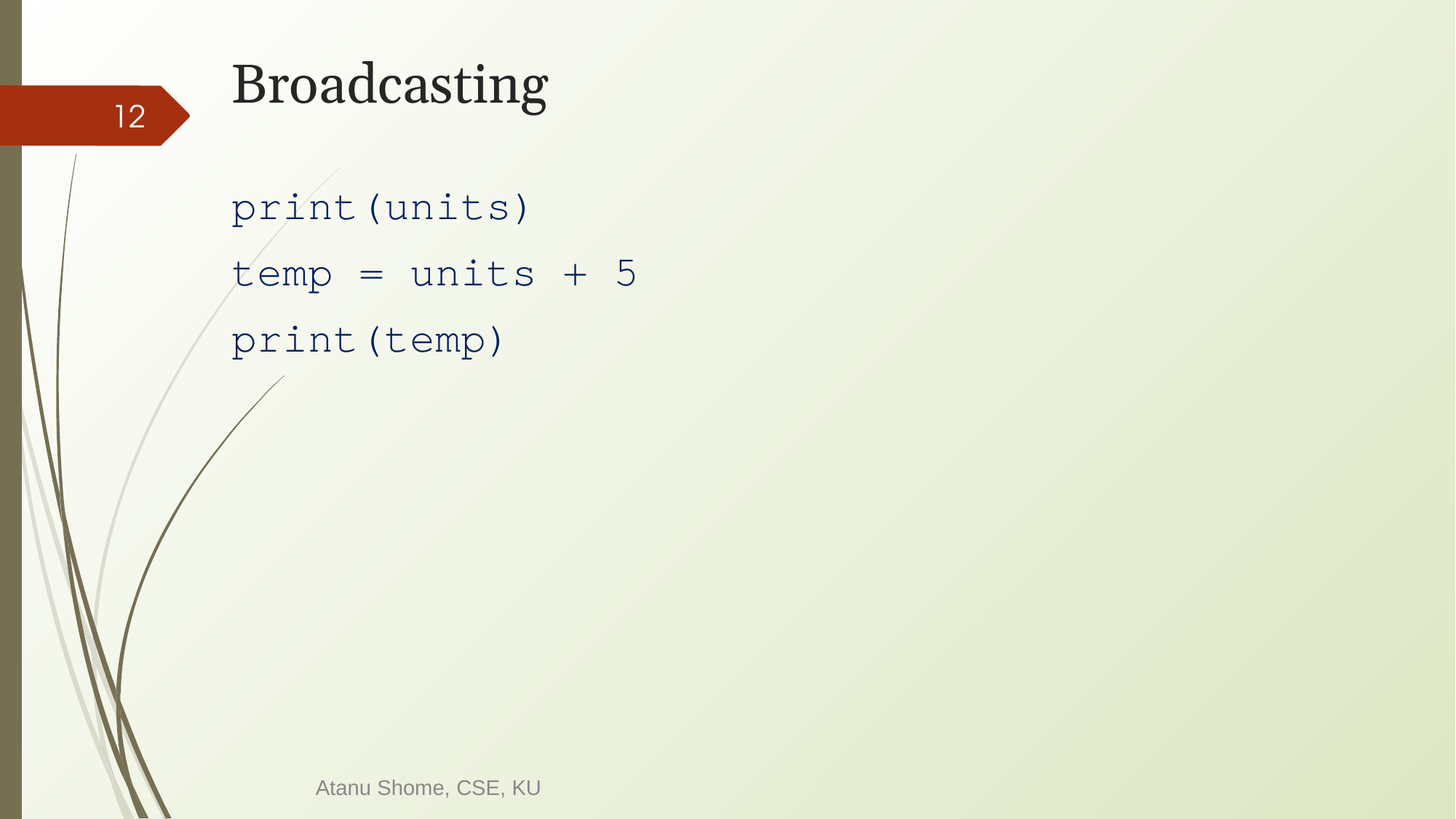

# Broadcasting
12
print(units)
temp = units + 5
print(temp)
Atanu Shome, CSE, KU